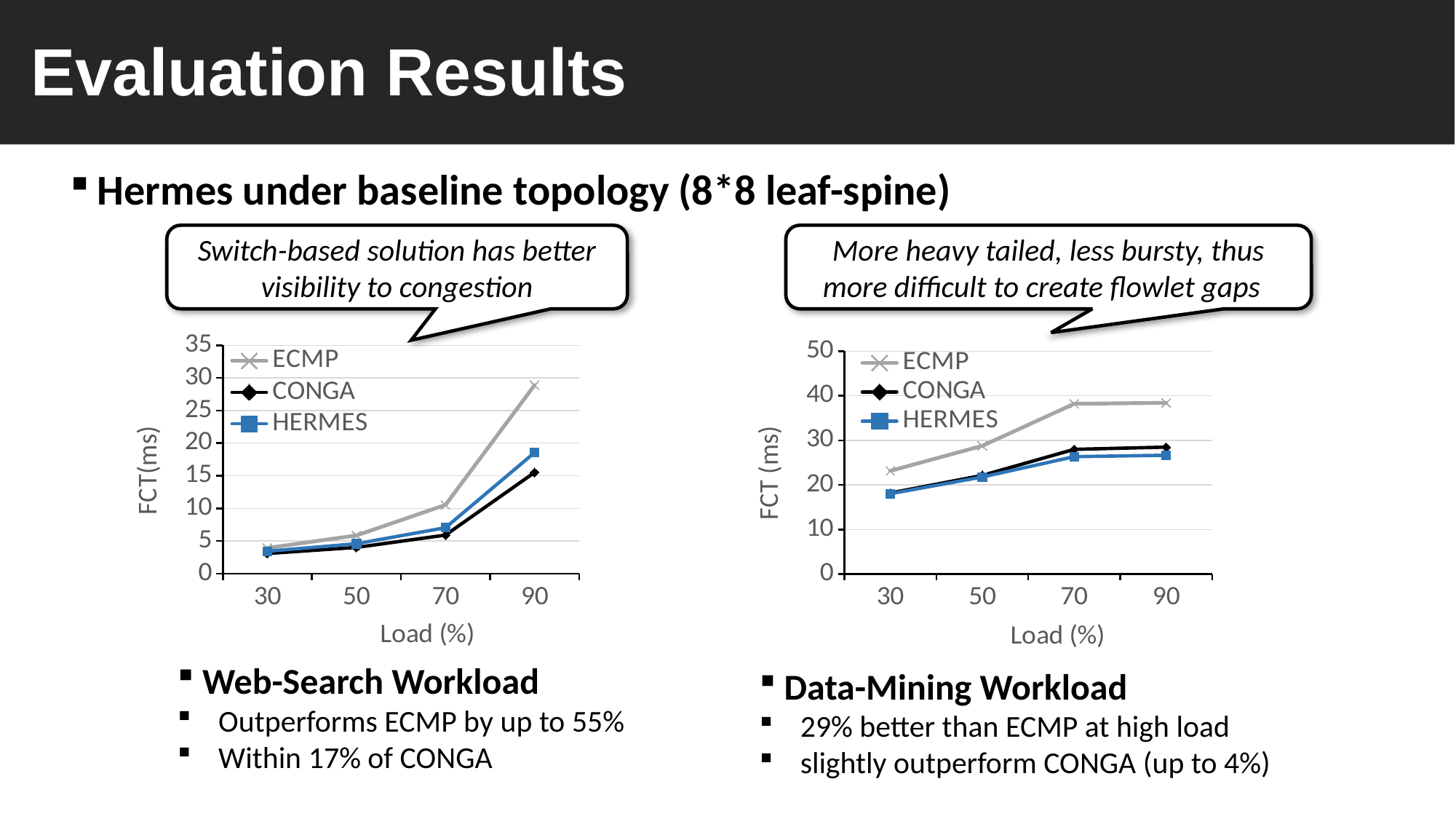

Evaluation Results
Hermes under baseline topology (8*8 leaf-spine)
Switch-based solution has better visibility to congestion
More heavy tailed, less bursty, thus more difficult to create flowlet gaps

### Chart

| Category | ECMP | CONGA | HERMES |
|---|---|---|---|
| 30 | 3.921 | 3.0860000000000003 | 3.4259999999999997 |
| 50 | 5.852 | 4.012 | 4.579 |
| 70 | 10.531 | 5.908 | 7.043 |
| 90 | 28.887 | 15.513 | 18.549 |

### Chart

| Category | ECMP | CONGA | HERMES |
|---|---|---|---|
| 30 | 23.159 | 18.191 | 18.028 |
| 50 | 28.769 | 22.137 | 21.787 |
| 70 | 38.193 | 27.972 | 26.34 |
| 90 | 38.407 | 28.476 | 26.664 |
 Web-Search Workload
Outperforms ECMP by up to 55%
Within 17% of CONGA

 Data-Mining Workload
29% better than ECMP at high load
slightly outperform CONGA (up to 4%)